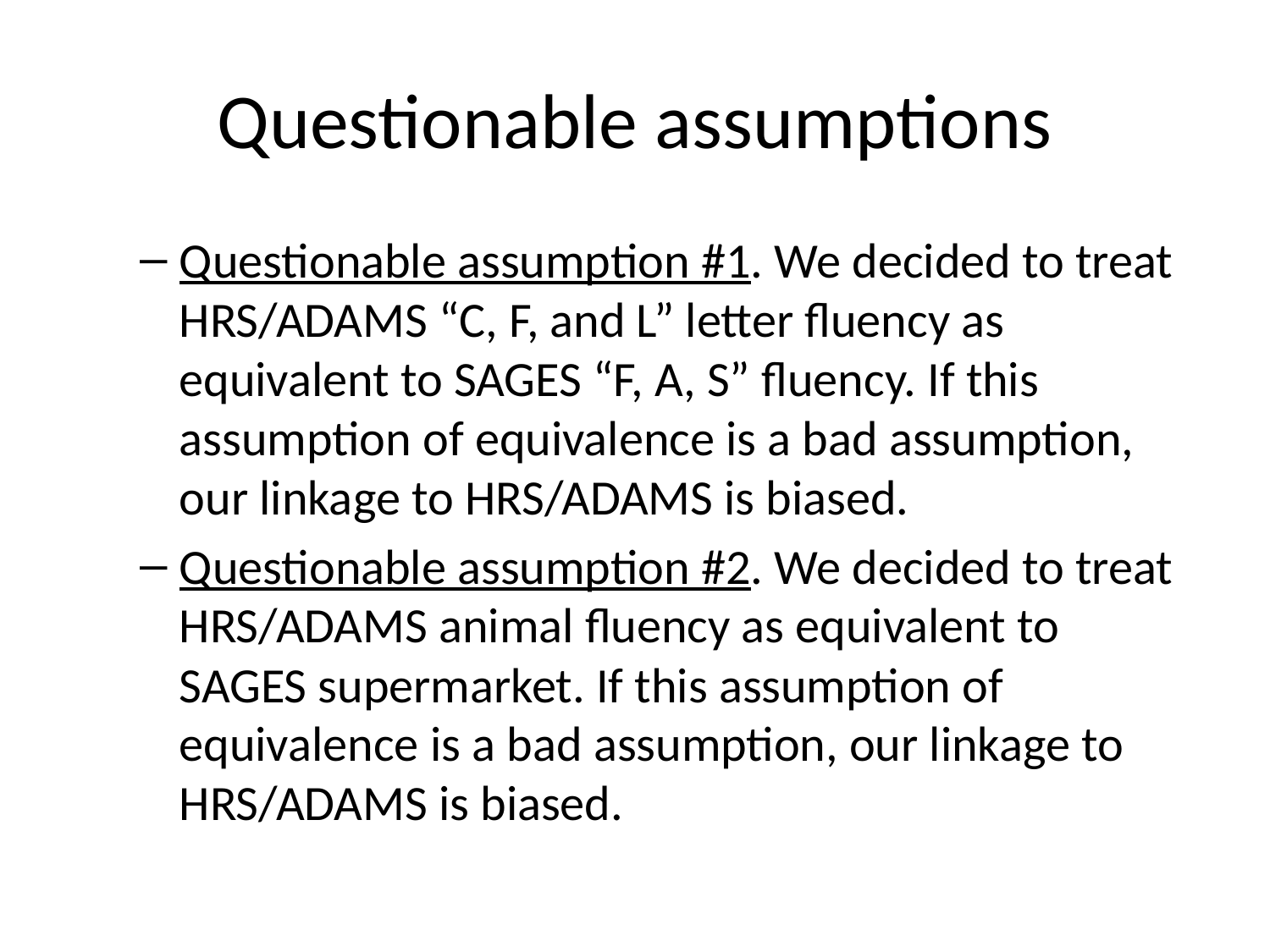

# Questionable assumptions
Questionable assumption #1. We decided to treat HRS/ADAMS “C, F, and L” letter fluency as equivalent to SAGES “F, A, S” fluency. If this assumption of equivalence is a bad assumption, our linkage to HRS/ADAMS is biased.
Questionable assumption #2. We decided to treat HRS/ADAMS animal fluency as equivalent to SAGES supermarket. If this assumption of equivalence is a bad assumption, our linkage to HRS/ADAMS is biased.